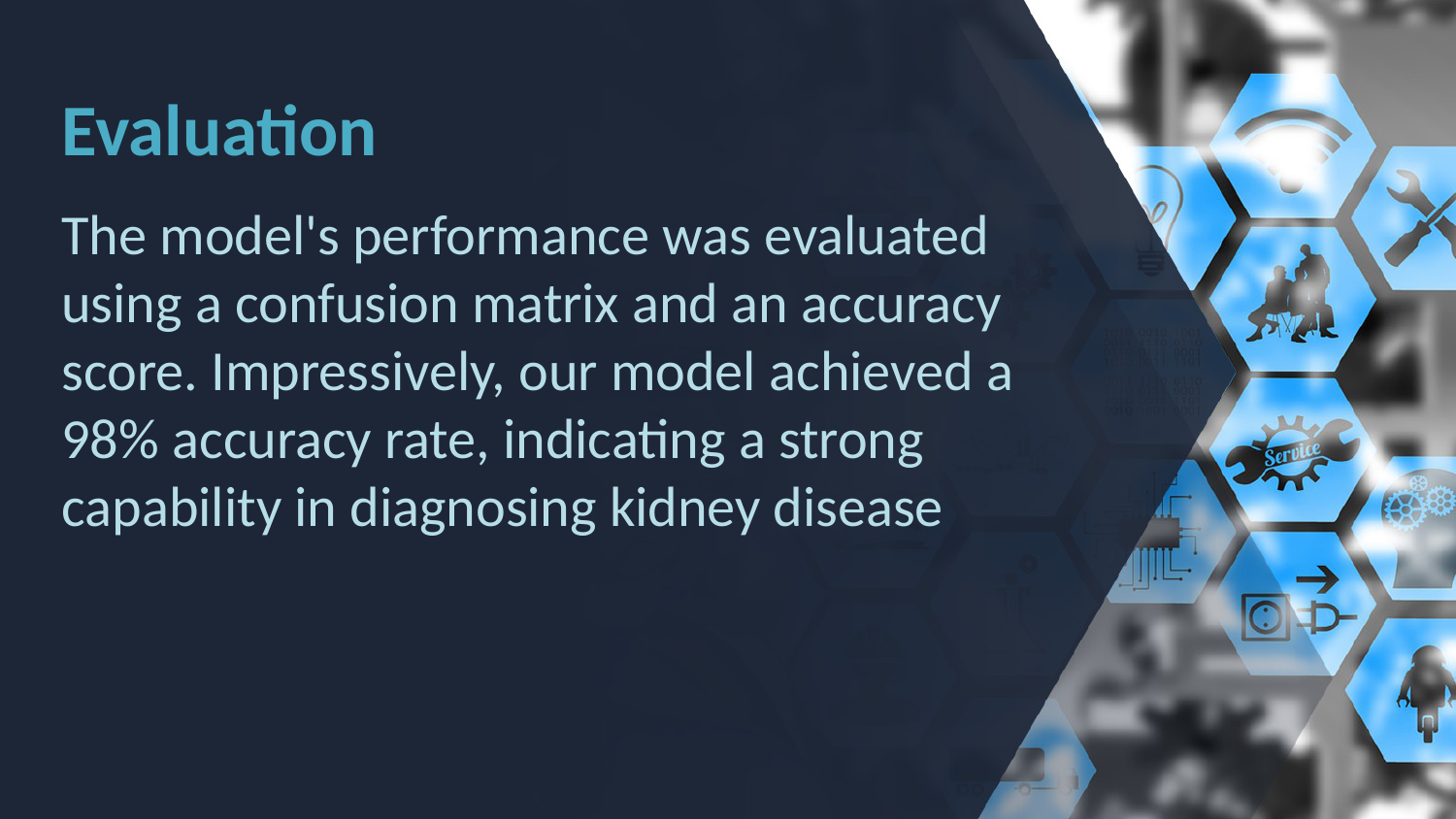

# Evaluation
The model's performance was evaluated using a confusion matrix and an accuracy score. Impressively, our model achieved a 98% accuracy rate, indicating a strong capability in diagnosing kidney disease